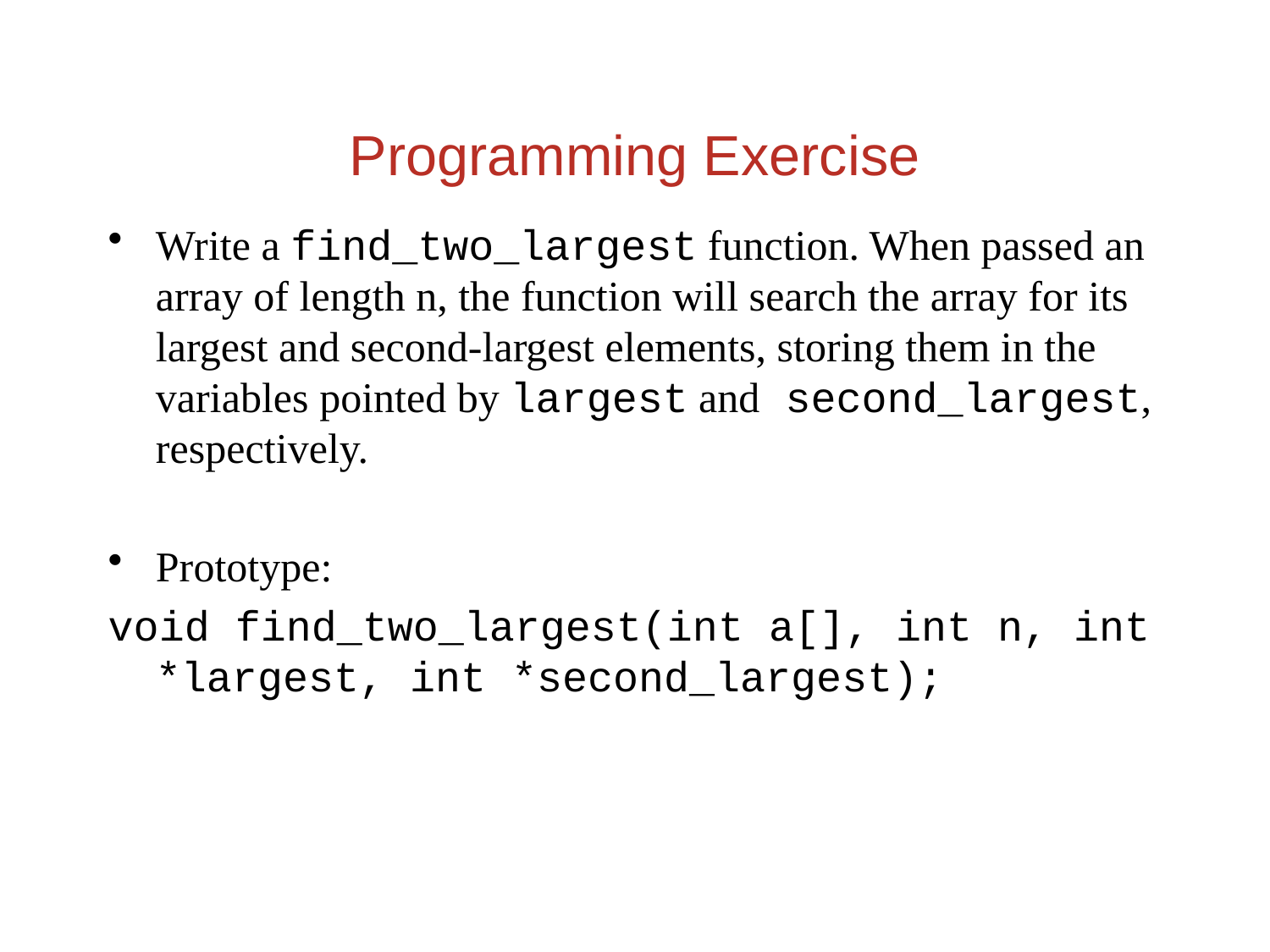

Programming Exercise
Write a find_two_largest function. When passed an array of length n, the function will search the array for its largest and second-largest elements, storing them in the variables pointed by largest and second_largest, respectively.

Prototype:
void find_two_largest(int a[], int n, int *largest, int *second_largest);